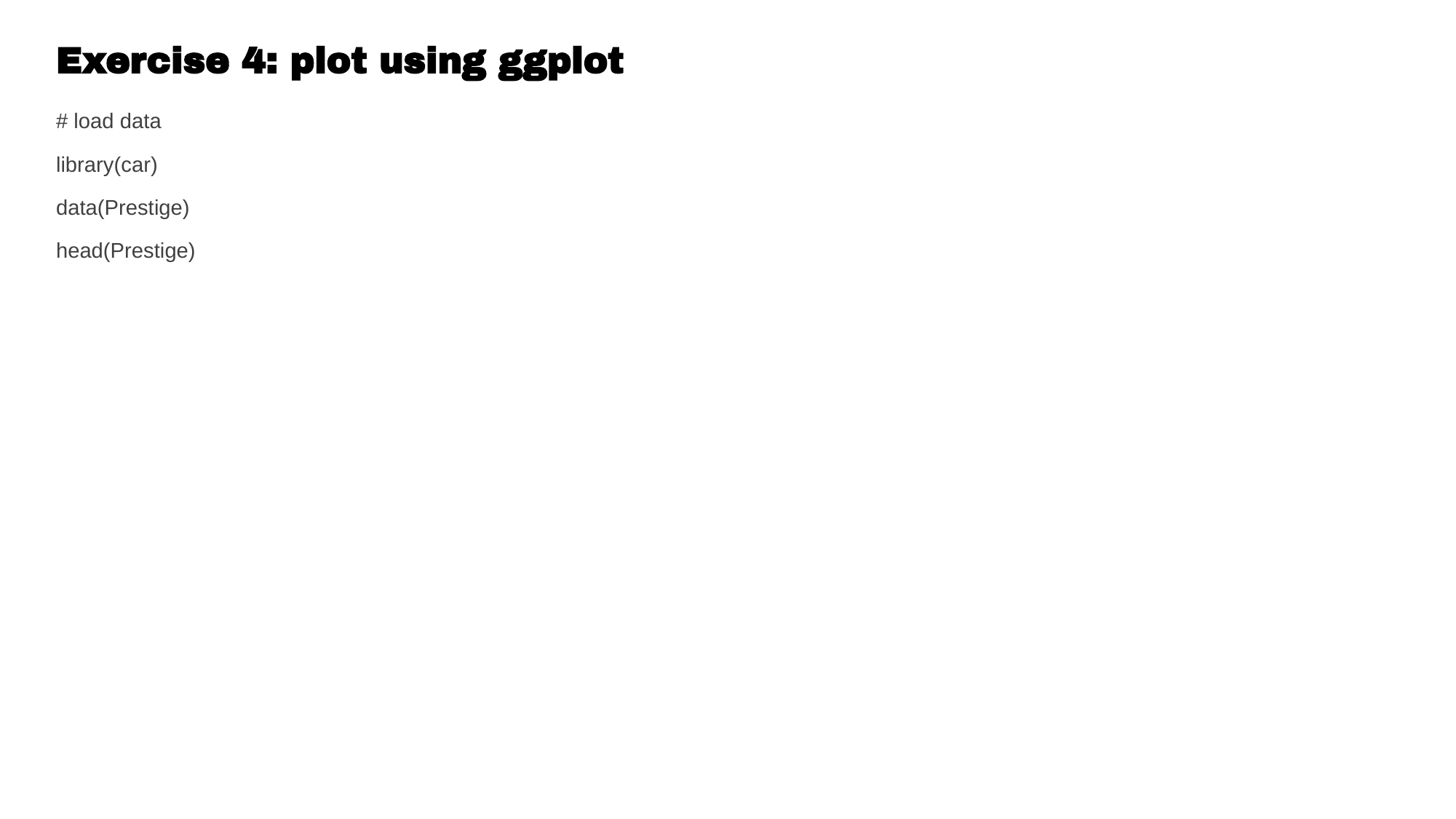

# Exercise 4: plot using ggplot
# load data
library(car)
data(Prestige)
head(Prestige)